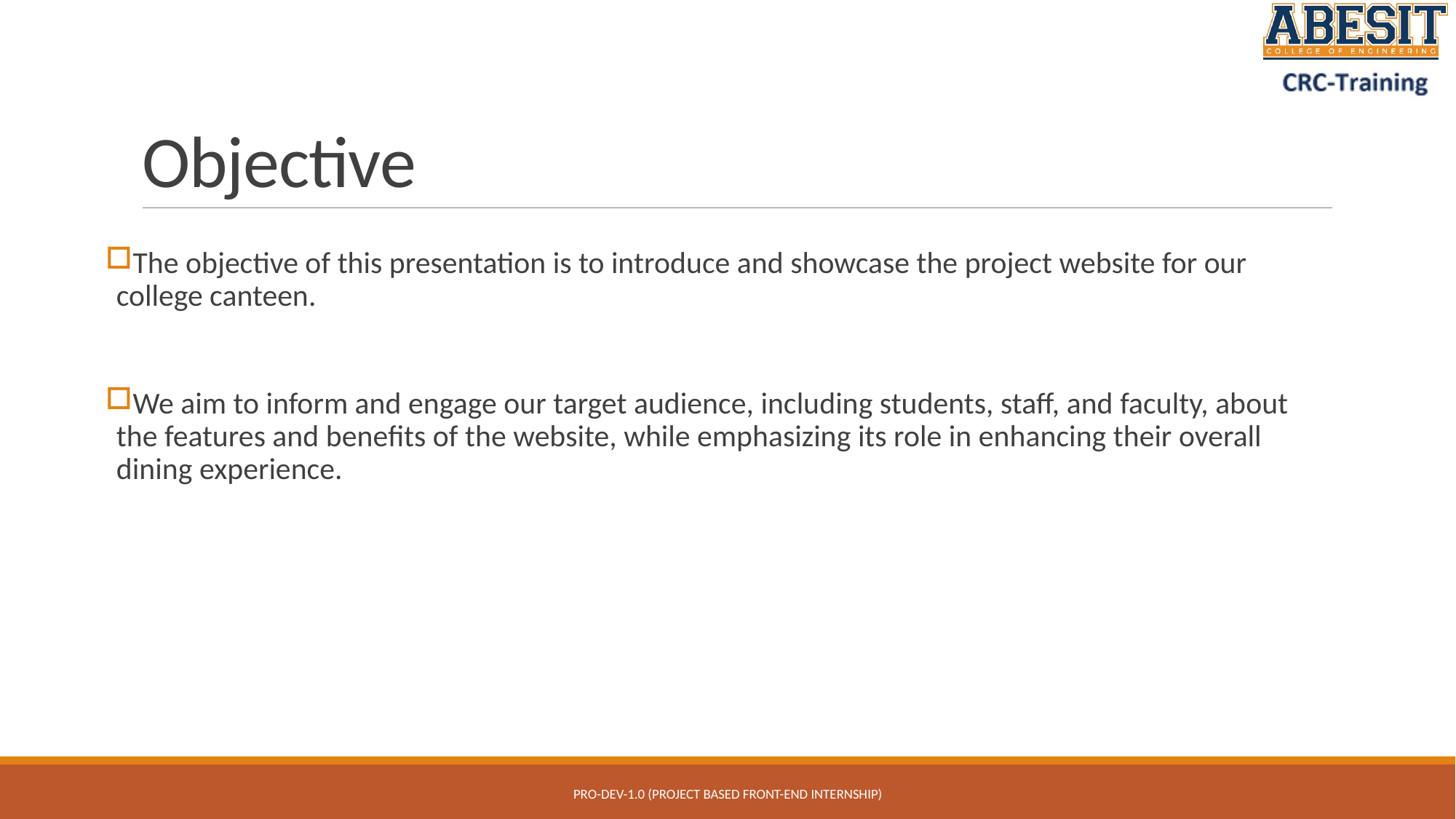

# Objective

The objective of this presentation is to introduce and showcase the project website for our college canteen.

We aim to inform and engage our target audience, including students, staff, and faculty, about the features and benefits of the website, while emphasizing its role in enhancing their overall dining experience.

Pro-Dev-1.0 (project based front-end internship)
2